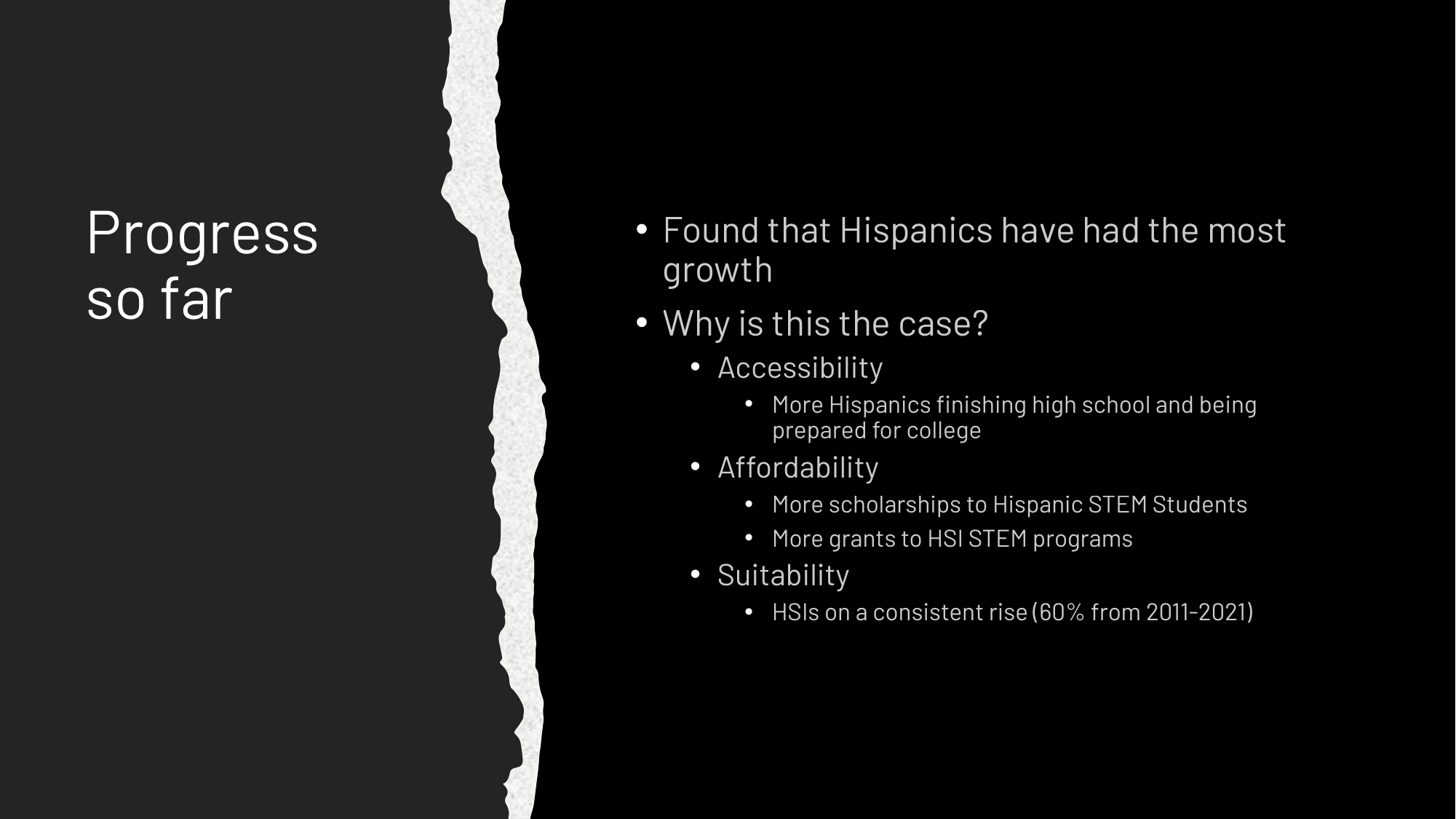

# Progress so far
Found that Hispanics have had the most growth
Why is this the case?
Accessibility
More Hispanics finishing high school and being prepared for college
Affordability
More scholarships to Hispanic STEM Students
More grants to HSI STEM programs
Suitability
HSIs on a consistent rise (60% from 2011-2021)